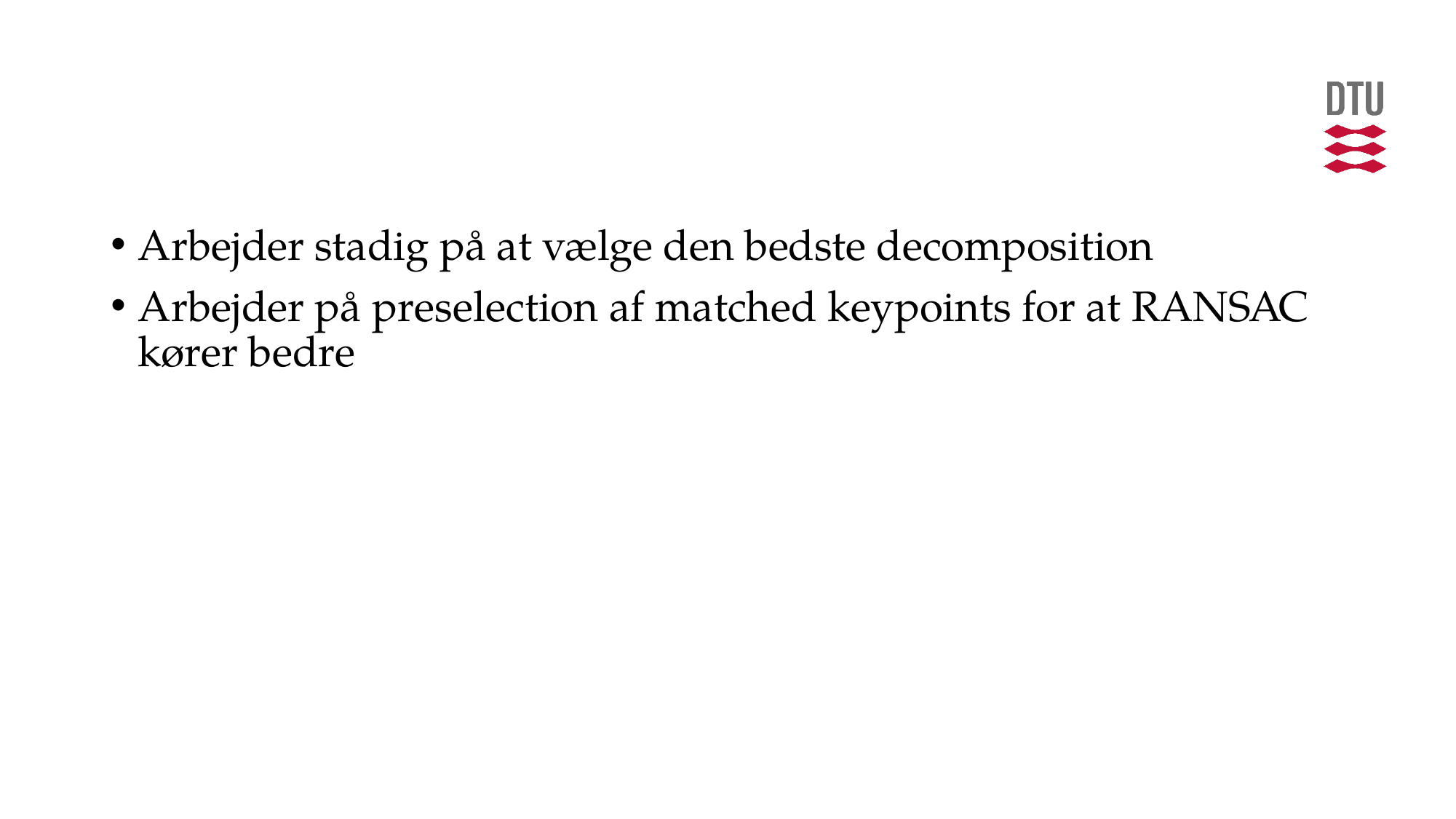

#
Arbejder stadig på at vælge den bedste decomposition
Arbejder på preselection af matched keypoints for at RANSAC kører bedre